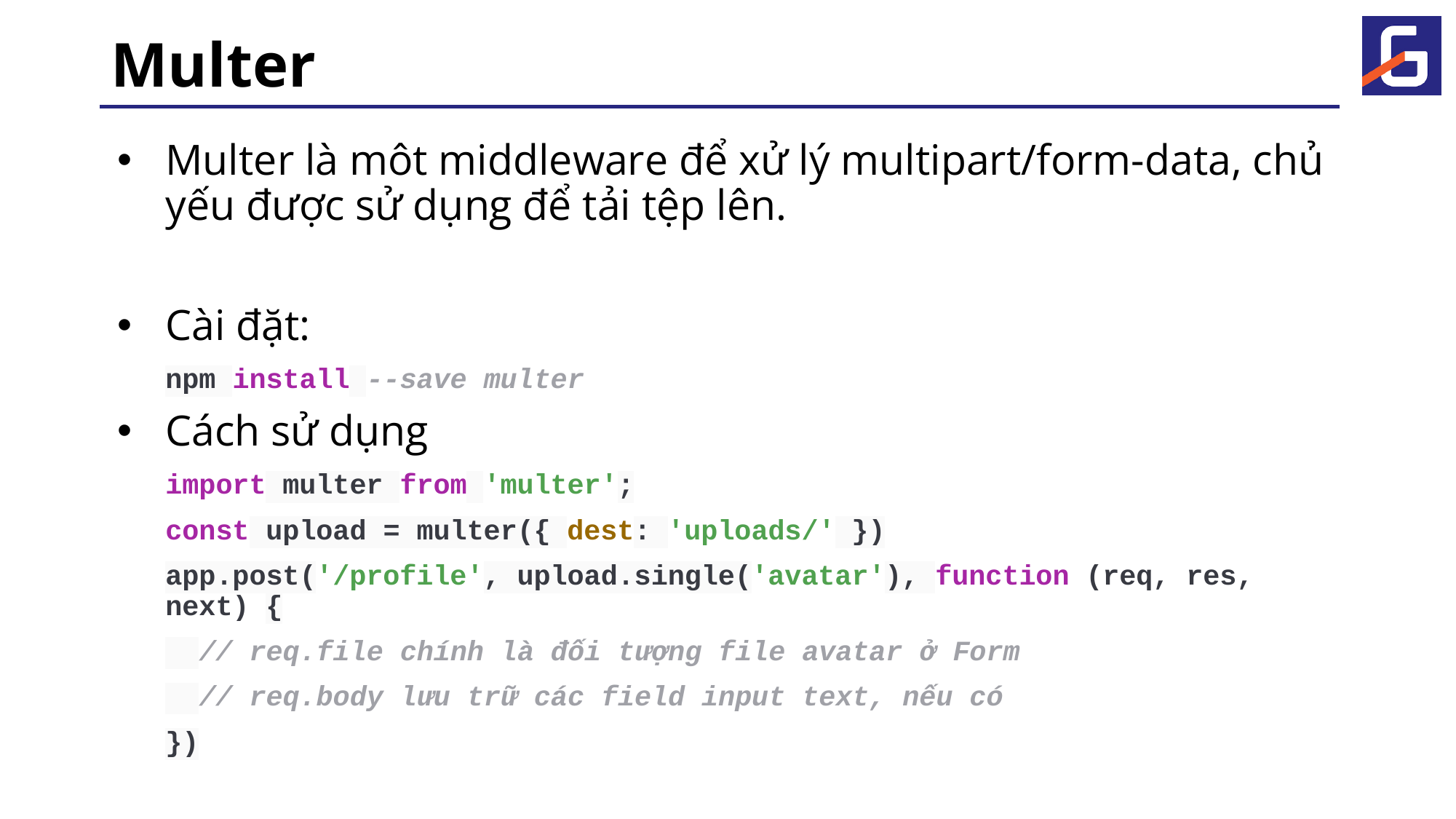

# Multer
Multer là một middleware để xử lý multipart/form-data, chủ yếu được sử dụng để tải tệp lên.

Cài đặt:
npm install --save multer
Cách sử dụng
import multer from 'multer';
const upload = multer({ dest: 'uploads/' })
app.post('/profile', upload.single('avatar'), function (req, res, next) {
  // req.file chính là đối tượng file avatar ở Form
  // req.body lưu trữ các field input text, nếu có
})